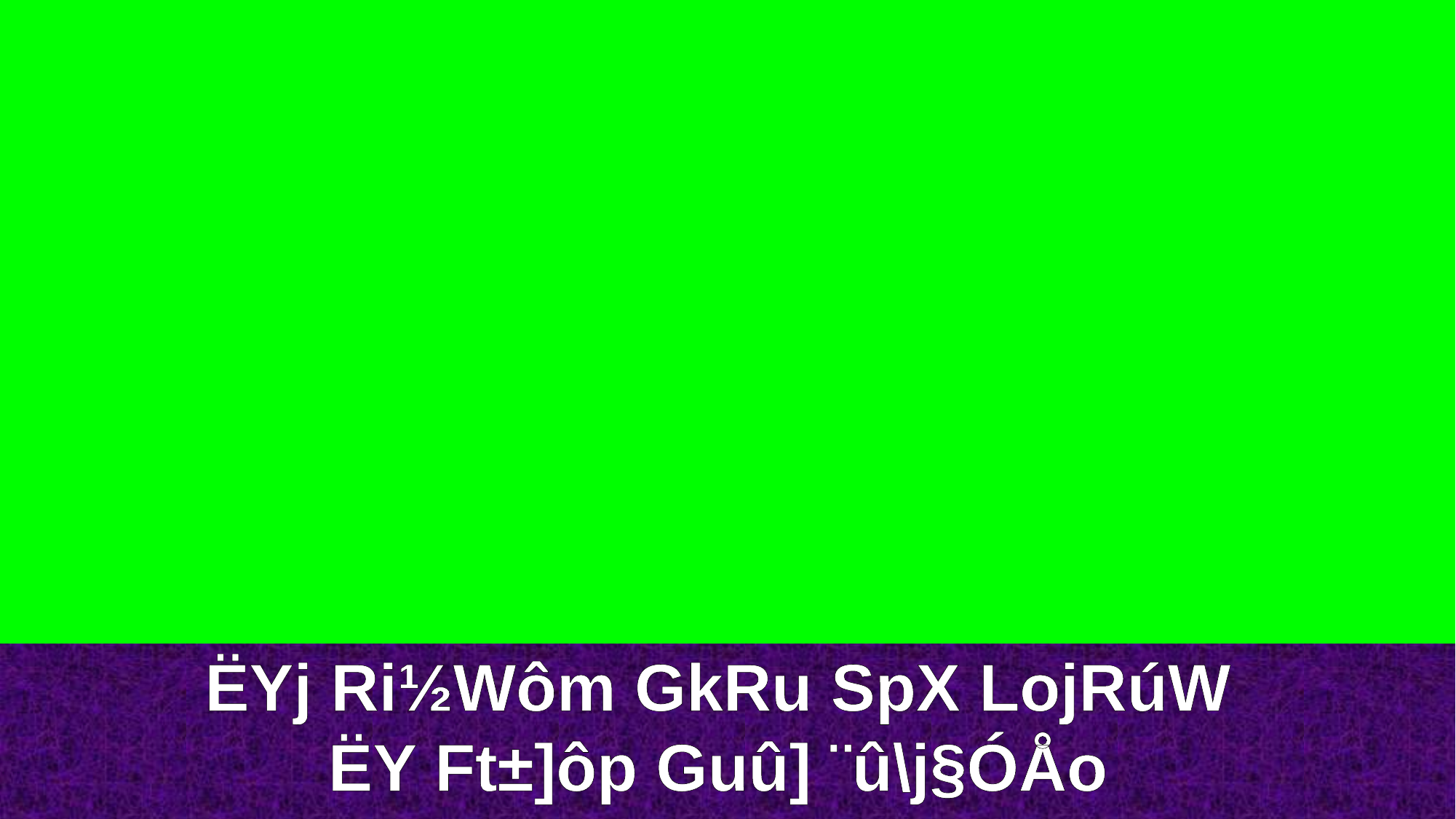

ËYj Ri½Wôm GkRu SpX LojRúW
ËY Ft±]ôp Guû] ¨û\j§ÓÅo